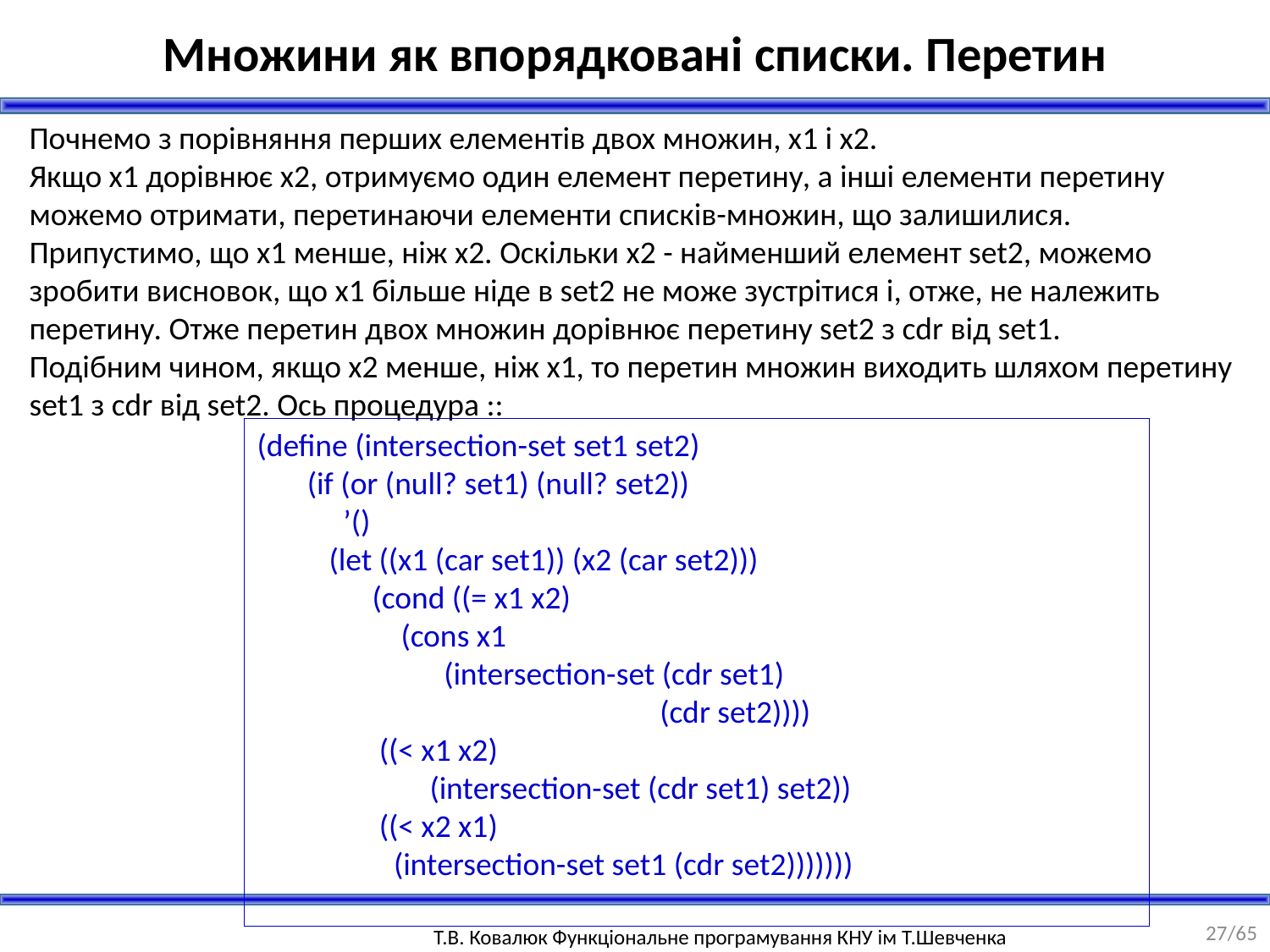

Множини як впорядковані списки. Перетин
Почнемо з порівняння перших елементів двох множин, x1 і x2.
Якщо x1 дорівнює x2, отримуємо один елемент перетину, а інші елементи перетину можемо отримати, перетинаючи елементи списків-множин, що залишилися. Припустимо, що x1 менше, ніж x2. Оскільки x2 - найменший елемент set2, можемо зробити висновок, що x1 більше ніде в set2 не може зустрітися і, отже, не належить перетину. Отже перетин двох множин дорівнює перетину set2 з cdr від set1.
Подібним чином, якщо x2 менше, ніж x1, то перетин множин виходить шляхом перетину set1 з cdr від set2. Ось процедура ::
(define (intersection-set set1 set2)
       (if (or (null? set1) (null? set2))
            ’()
          (let ((x1 (car set1)) (x2 (car set2)))
                (cond ((= x1 x2)
                    (cons x1
                          (intersection-set (cdr set1)
                                                        (cdr set2))))
                 ((< x1 x2)
                        (intersection-set (cdr set1) set2))
                 ((< x2 x1)
                   (intersection-set set1 (cdr set2)))))))
27